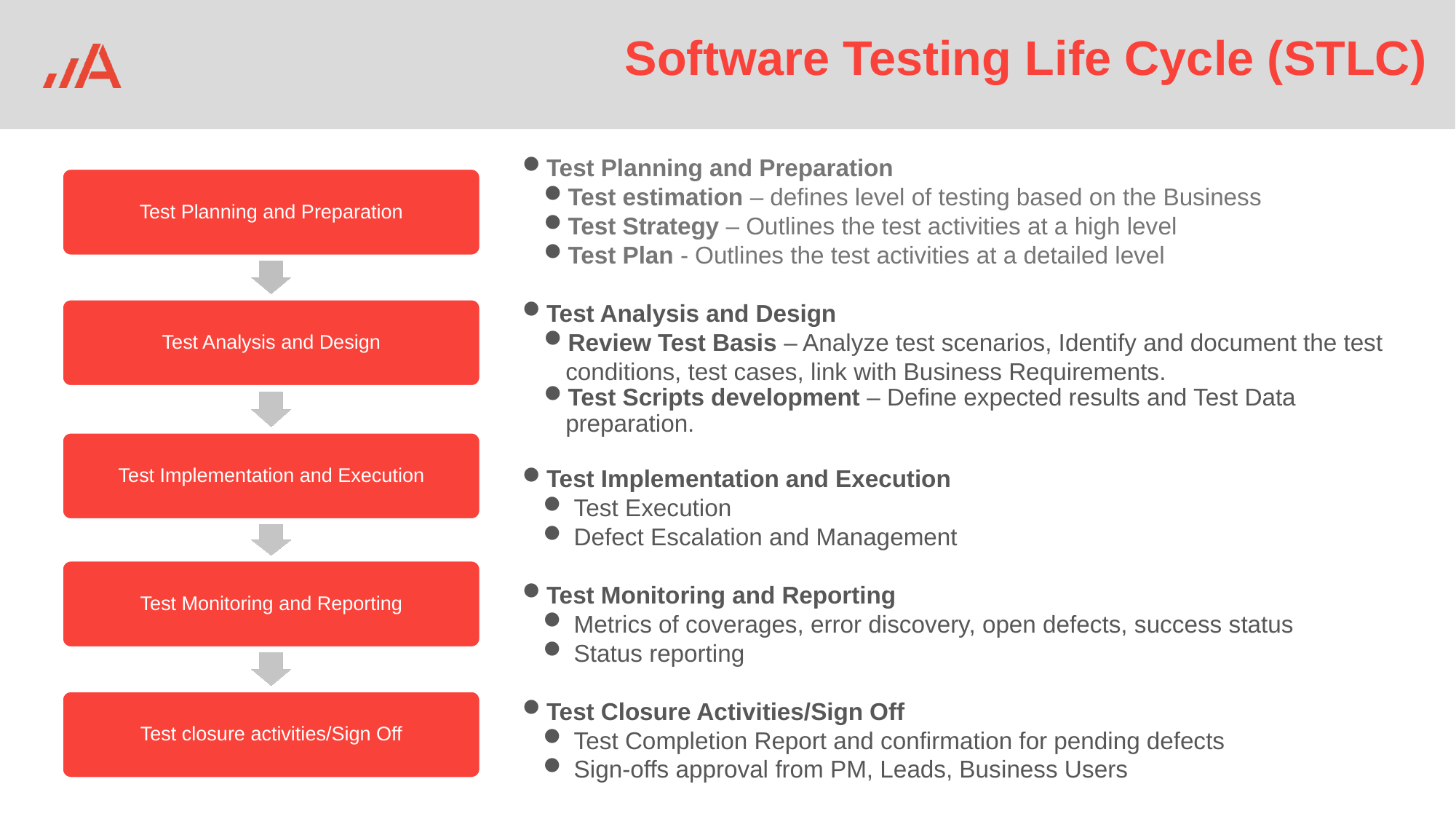

# Software Testing Life Cycle (STLC)
Test Planning and Preparation
Test estimation – defines level of testing based on the Business
Test Strategy – Outlines the test activities at a high level
Test Plan - Outlines the test activities at a detailed level

Test Analysis and Design
Review Test Basis – Analyze test scenarios, Identify and document the test conditions, test cases, link with Business Requirements.
Test Scripts development – Define expected results and Test Data preparation.

Test Implementation and Execution
Test Execution
Defect Escalation and Management

Test Monitoring and Reporting
Metrics of coverages, error discovery, open defects, success status
Status reporting

Test Closure Activities/Sign Off
Test Completion Report and confirmation for pending defects
Sign-offs approval from PM, Leads, Business Users

Test Planning and Preparation

Test Analysis and Design

Test Implementation and Execution

Test Monitoring and Reporting

Test closure activities/Sign Off